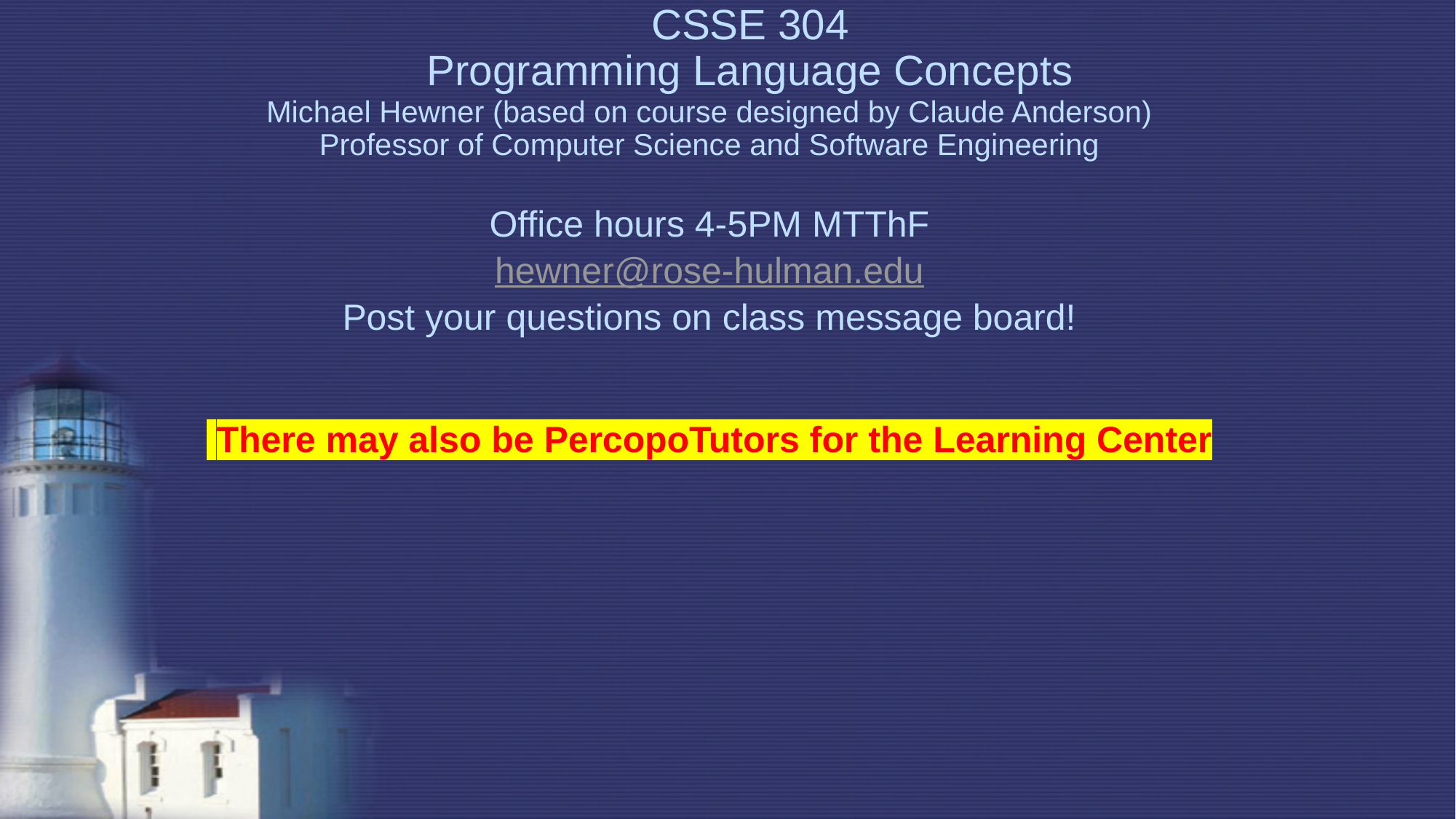

# CSSE 304 Programming Language Concepts
Michael Hewner (based on course designed by Claude Anderson)
Professor of Computer Science and Software Engineering
Office hours 4-5PM MTThF
hewner@rose-hulman.edu
Post your questions on class message board!

 There may also be PercopoTutors for the Learning Center